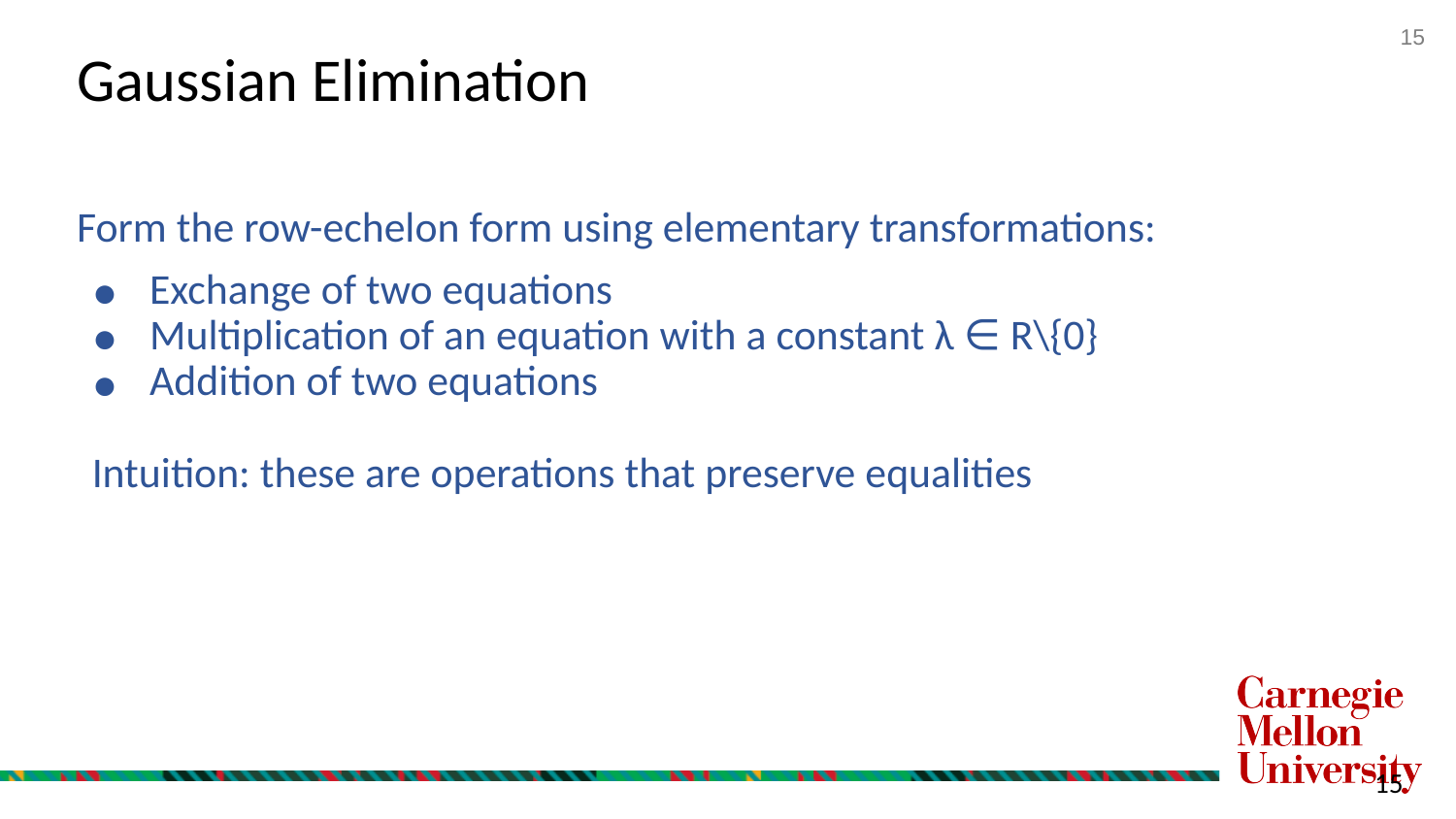

# Gaussian Elimination

Form the row-echelon form using elementary transformations:
Exchange of two equations
Multiplication of an equation with a constant λ ∈ R\{0}
Addition of two equations

Intuition: these are operations that preserve equalities

15